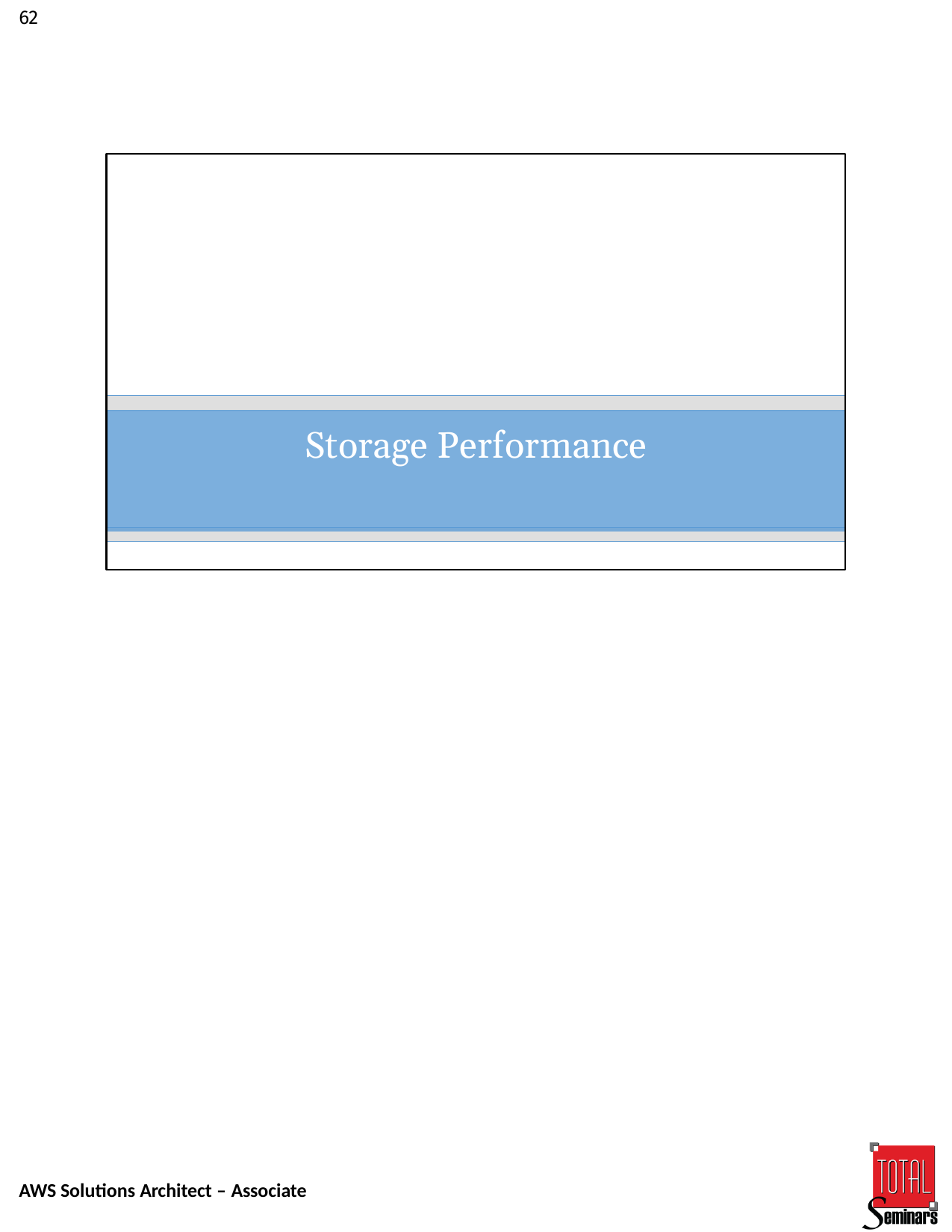

62

# Storage Performance
AWS Solutions Architect – Associate